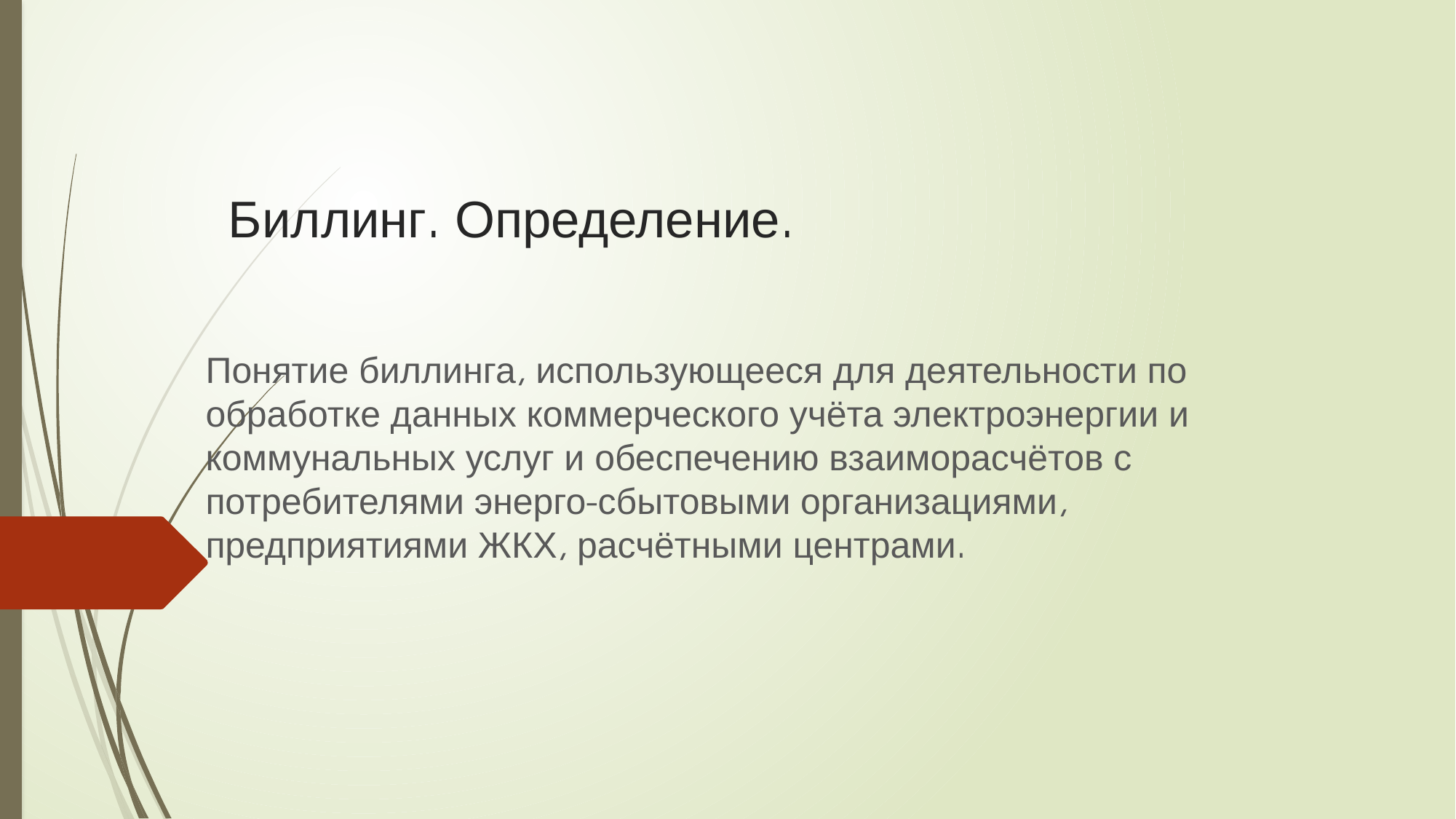

# Биллинг. Определение.
Понятие биллинга, использующееся для деятельности по обработке данных коммерческого учёта электроэнергии и коммунальных услуг и обеспечению взаиморасчётов с потребителями энерго-сбытовыми организациями, предприятиями ЖКХ, расчётными центрами.